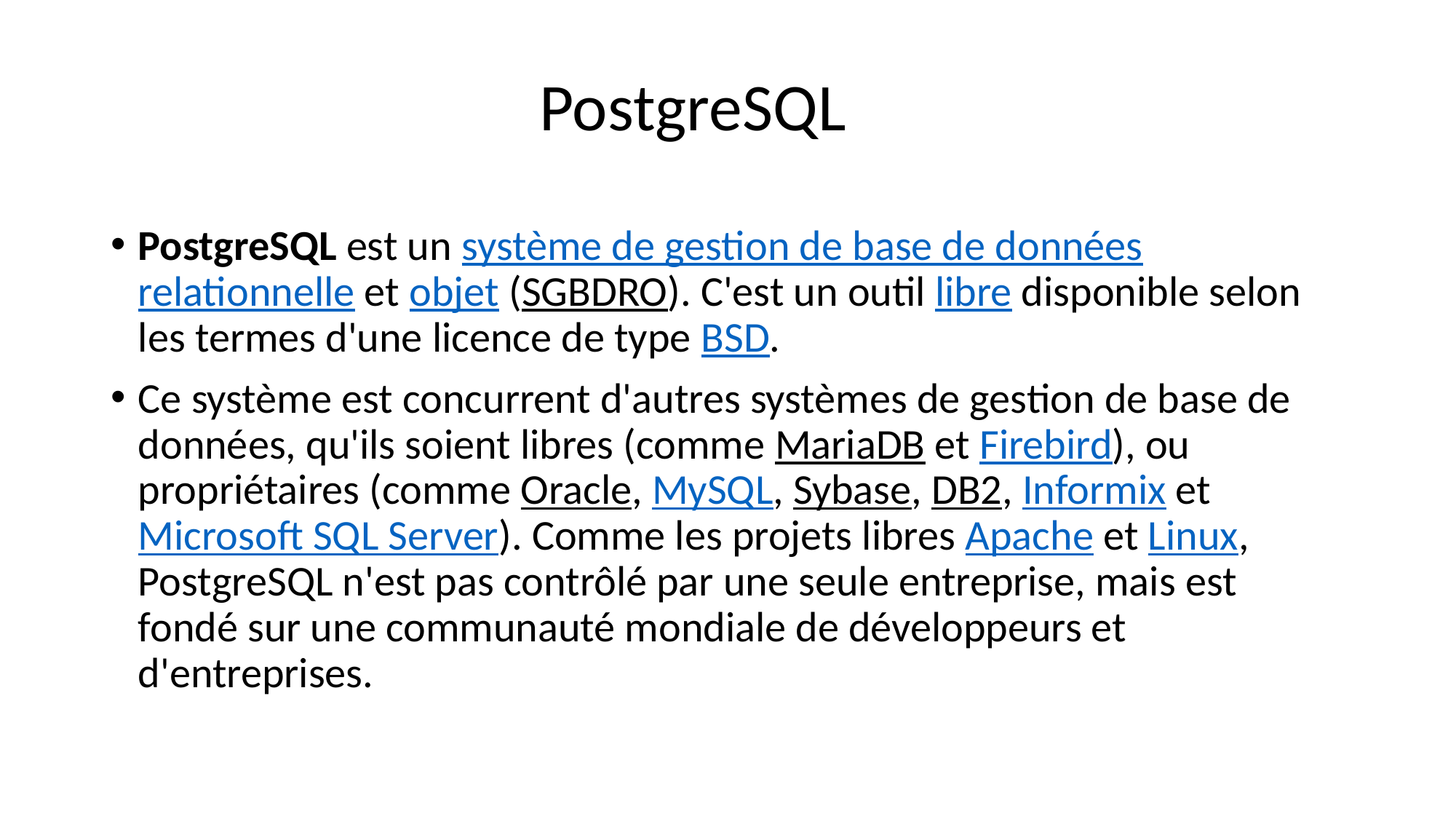

# PostgreSQL
PostgreSQL est un système de gestion de base de données relationnelle et objet (SGBDRO). C'est un outil libre disponible selon les termes d'une licence de type BSD.
Ce système est concurrent d'autres systèmes de gestion de base de données, qu'ils soient libres (comme MariaDB et Firebird), ou propriétaires (comme Oracle, MySQL, Sybase, DB2, Informix et Microsoft SQL Server). Comme les projets libres Apache et Linux, PostgreSQL n'est pas contrôlé par une seule entreprise, mais est fondé sur une communauté mondiale de développeurs et d'entreprises.